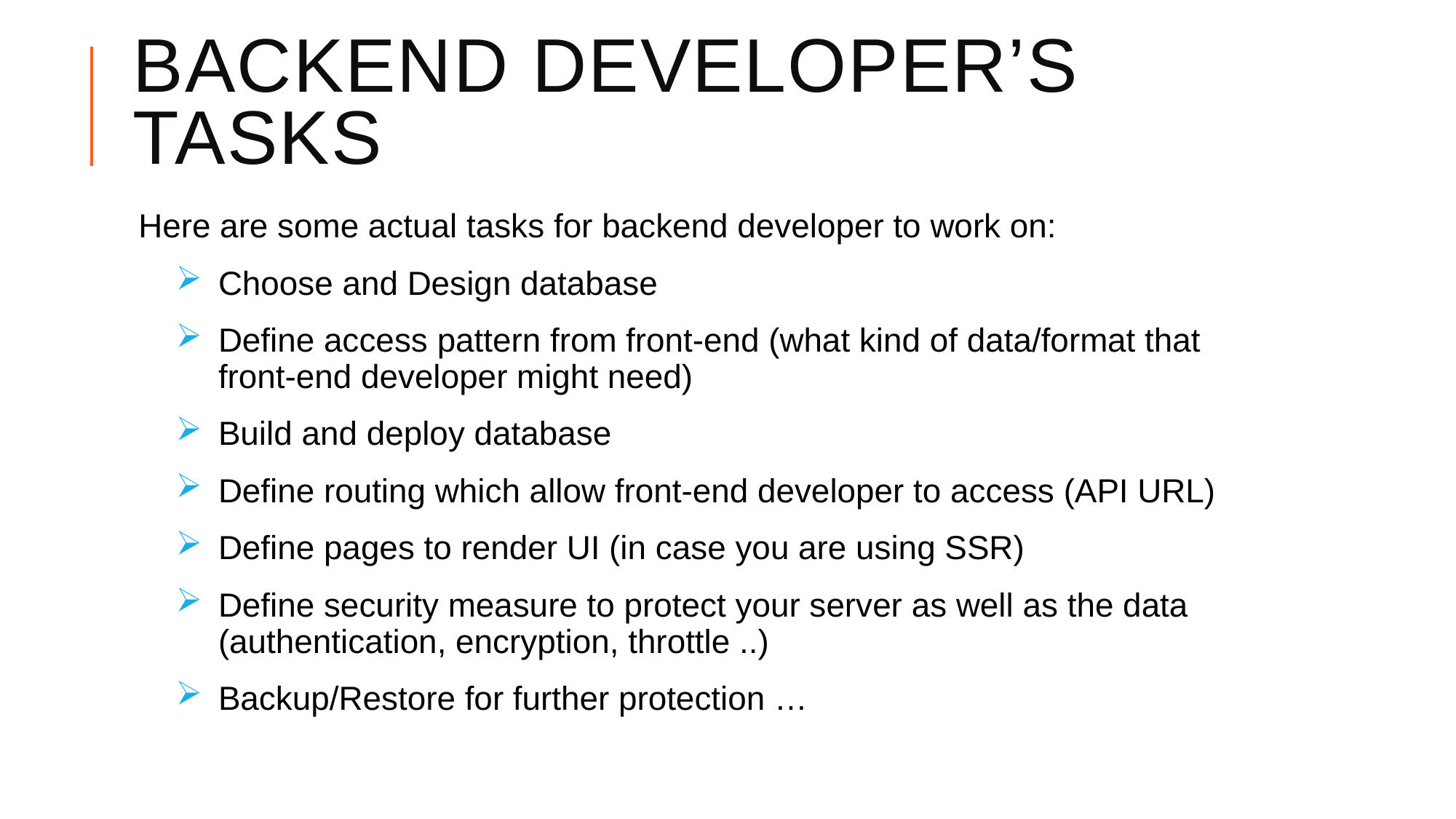

# Backend Developer’s tasks
Here are some actual tasks for backend developer to work on:
Choose and Design database
Define access pattern from front-end (what kind of data/format that front-end developer might need)
Build and deploy database
Define routing which allow front-end developer to access (API URL)
Define pages to render UI (in case you are using SSR)
Define security measure to protect your server as well as the data (authentication, encryption, throttle ..)
Backup/Restore for further protection …